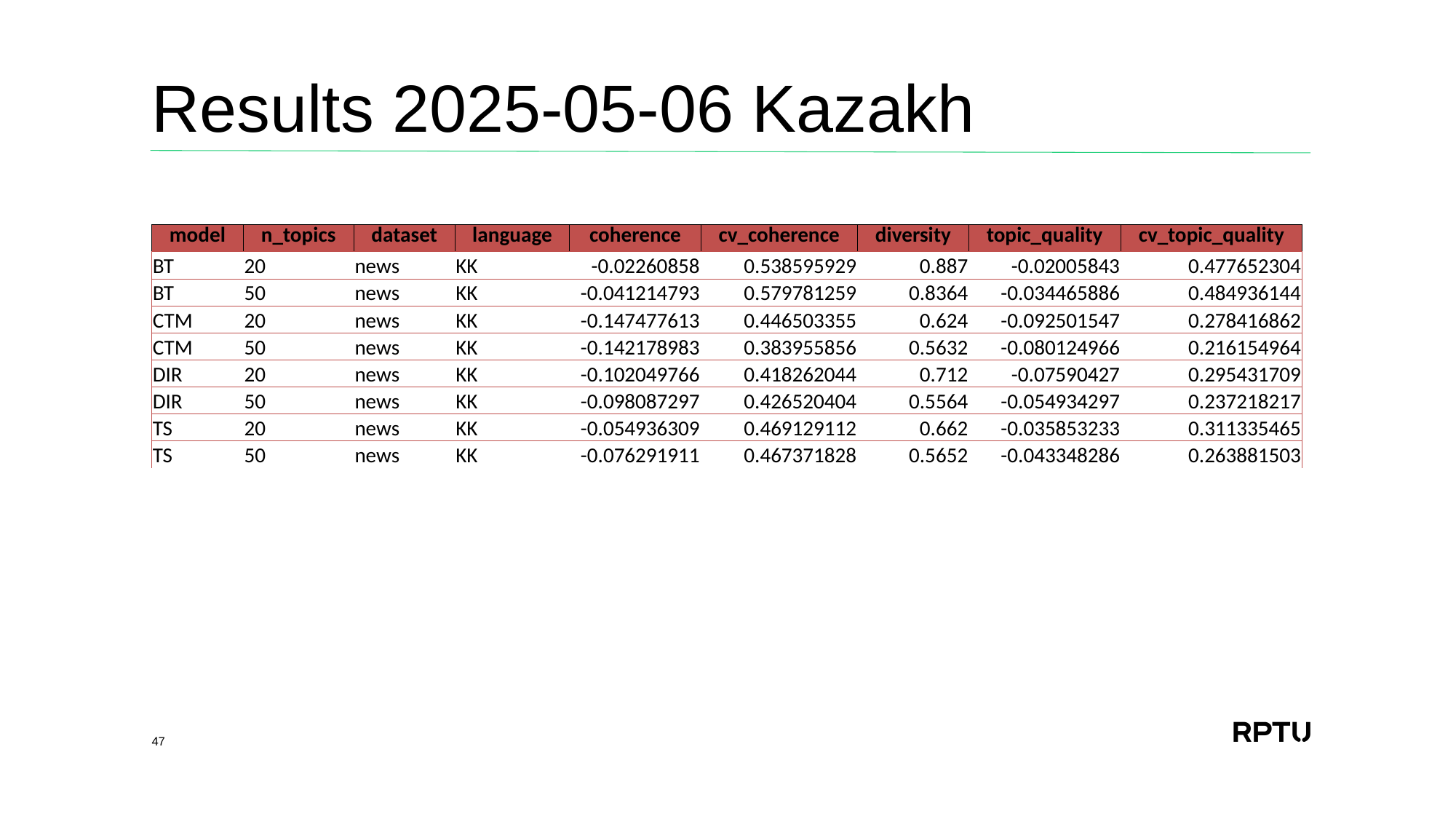

# Results 2025-05-06 Kazakh
| model | n\_topics | dataset | language | coherence | cv\_coherence | diversity | topic\_quality | cv\_topic\_quality |
| --- | --- | --- | --- | --- | --- | --- | --- | --- |
| BT | 20 | news | KK | -0.02260858 | 0.538595929 | 0.887 | -0.02005843 | 0.477652304 |
| BT | 50 | news | KK | -0.041214793 | 0.579781259 | 0.8364 | -0.034465886 | 0.484936144 |
| CTM | 20 | news | KK | -0.147477613 | 0.446503355 | 0.624 | -0.092501547 | 0.278416862 |
| CTM | 50 | news | KK | -0.142178983 | 0.383955856 | 0.5632 | -0.080124966 | 0.216154964 |
| DIR | 20 | news | KK | -0.102049766 | 0.418262044 | 0.712 | -0.07590427 | 0.295431709 |
| DIR | 50 | news | KK | -0.098087297 | 0.426520404 | 0.5564 | -0.054934297 | 0.237218217 |
| TS | 20 | news | KK | -0.054936309 | 0.469129112 | 0.662 | -0.035853233 | 0.311335465 |
| TS | 50 | news | KK | -0.076291911 | 0.467371828 | 0.5652 | -0.043348286 | 0.263881503 |
47